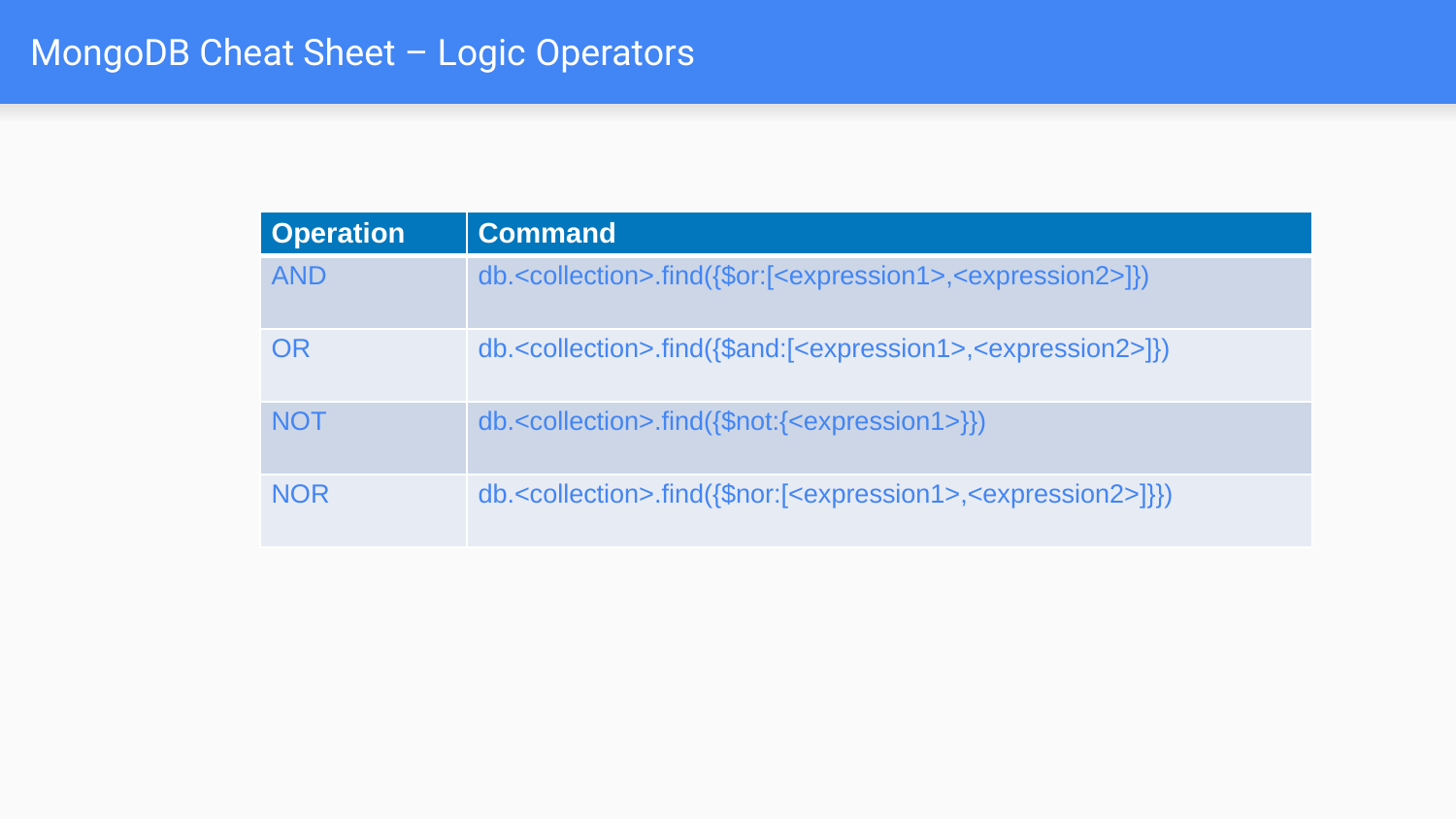

# MongoDB Cheat Sheet – Logic Operators
| Operation | Command |
| --- | --- |
| AND | db.<collection>.find({$or:[<expression1>,<expression2>]}) |
| OR | db.<collection>.find({$and:[<expression1>,<expression2>]}) |
| NOT | db.<collection>.find({$not:{<expression1>}}) |
| NOR | db.<collection>.find({$nor:[<expression1>,<expression2>]}}) |